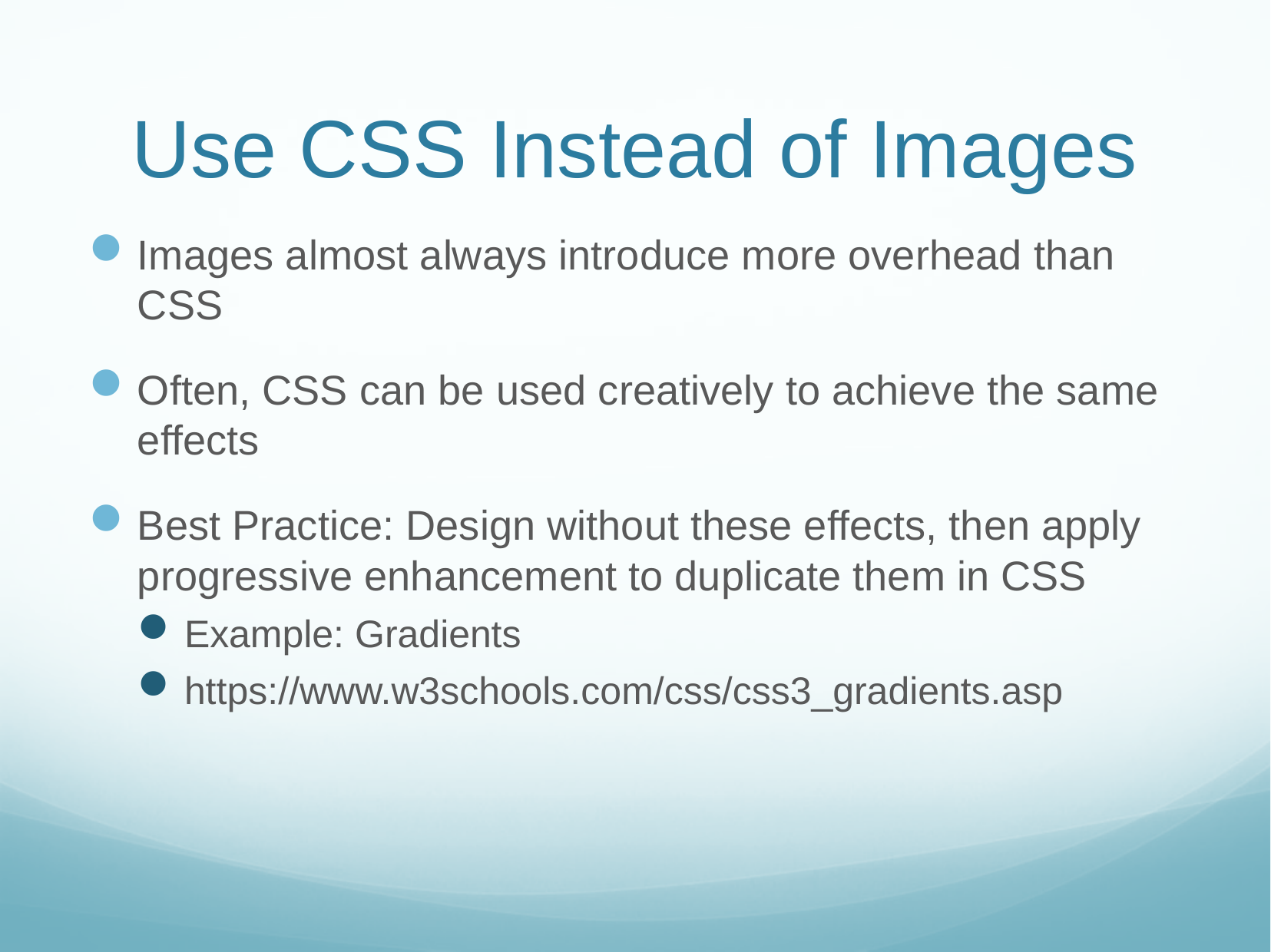

# Use CSS Instead of Images
Images almost always introduce more overhead than CSS
Often, CSS can be used creatively to achieve the same effects
Best Practice: Design without these effects, then apply progressive enhancement to duplicate them in CSS
Example: Gradients
https://www.w3schools.com/css/css3_gradients.asp